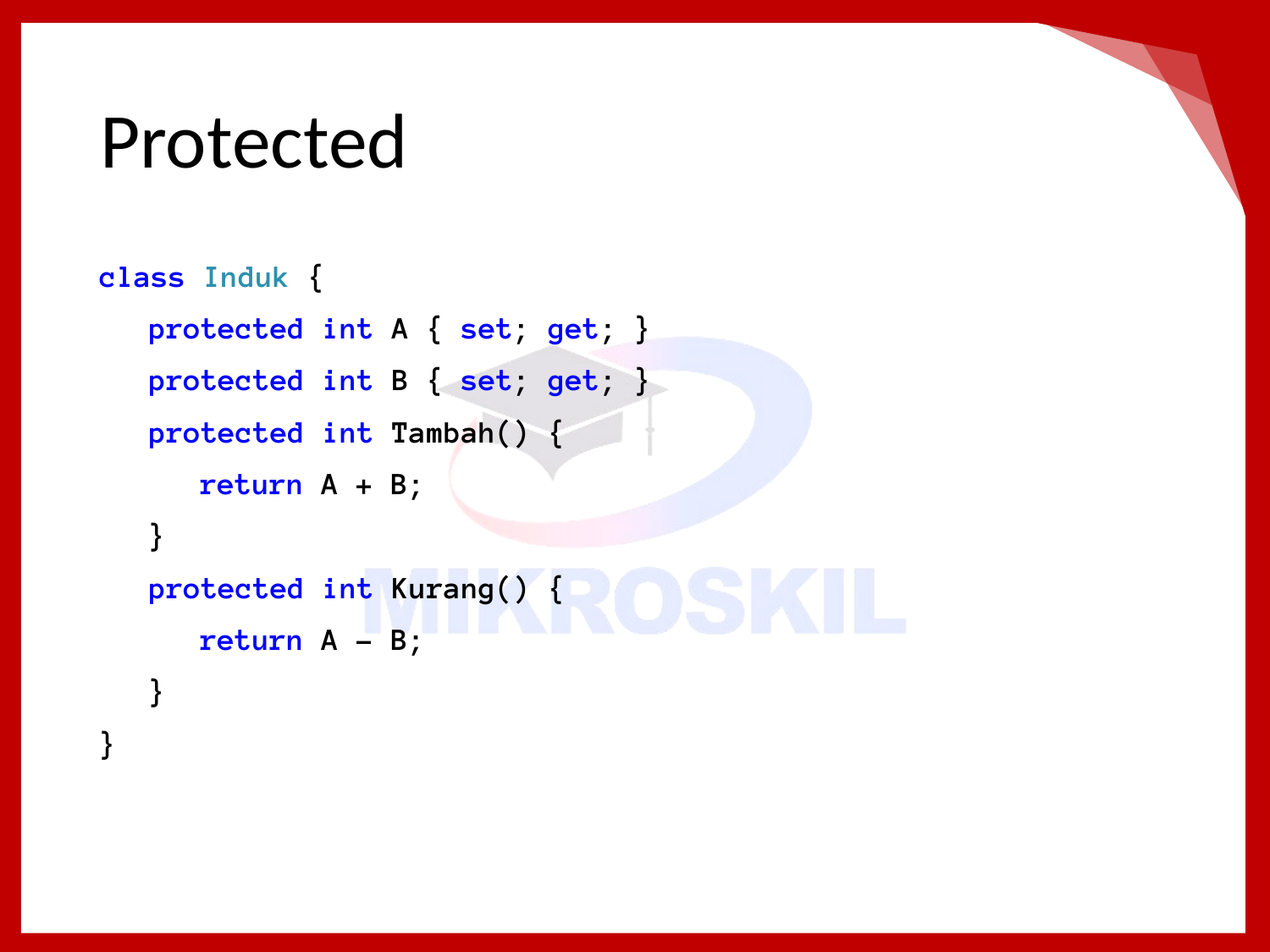

# Protected
class Induk {
protected int A { set; get; }
protected int B { set; get; }
protected int Tambah() {
return A + B;
}
protected int Kurang() {
return A - B;
}
}